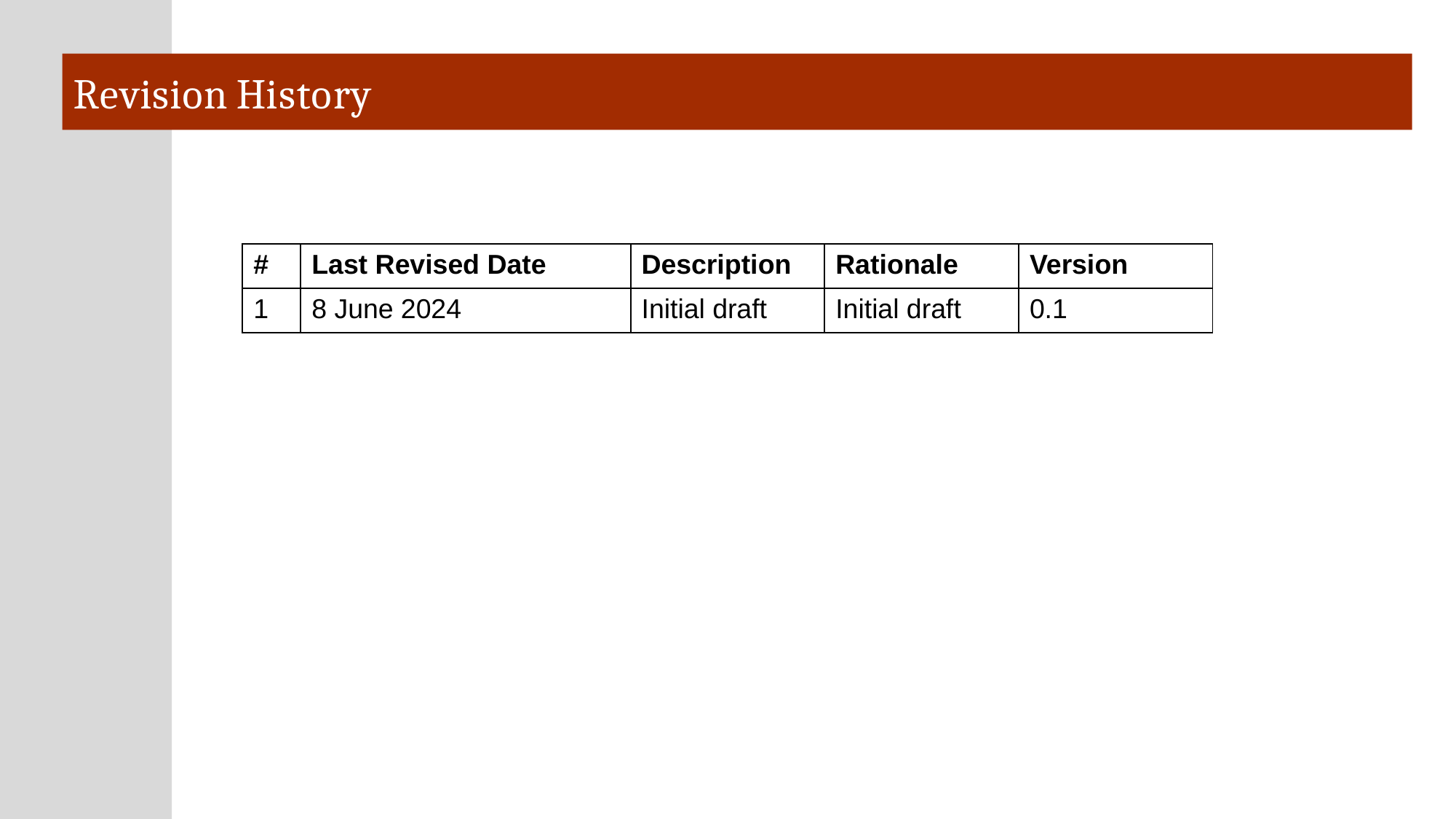

# Revision History
| # | Last Revised Date | Description | Rationale | Version |
| --- | --- | --- | --- | --- |
| 1 | 8 June 2024 | Initial draft | Initial draft | 0.1 |